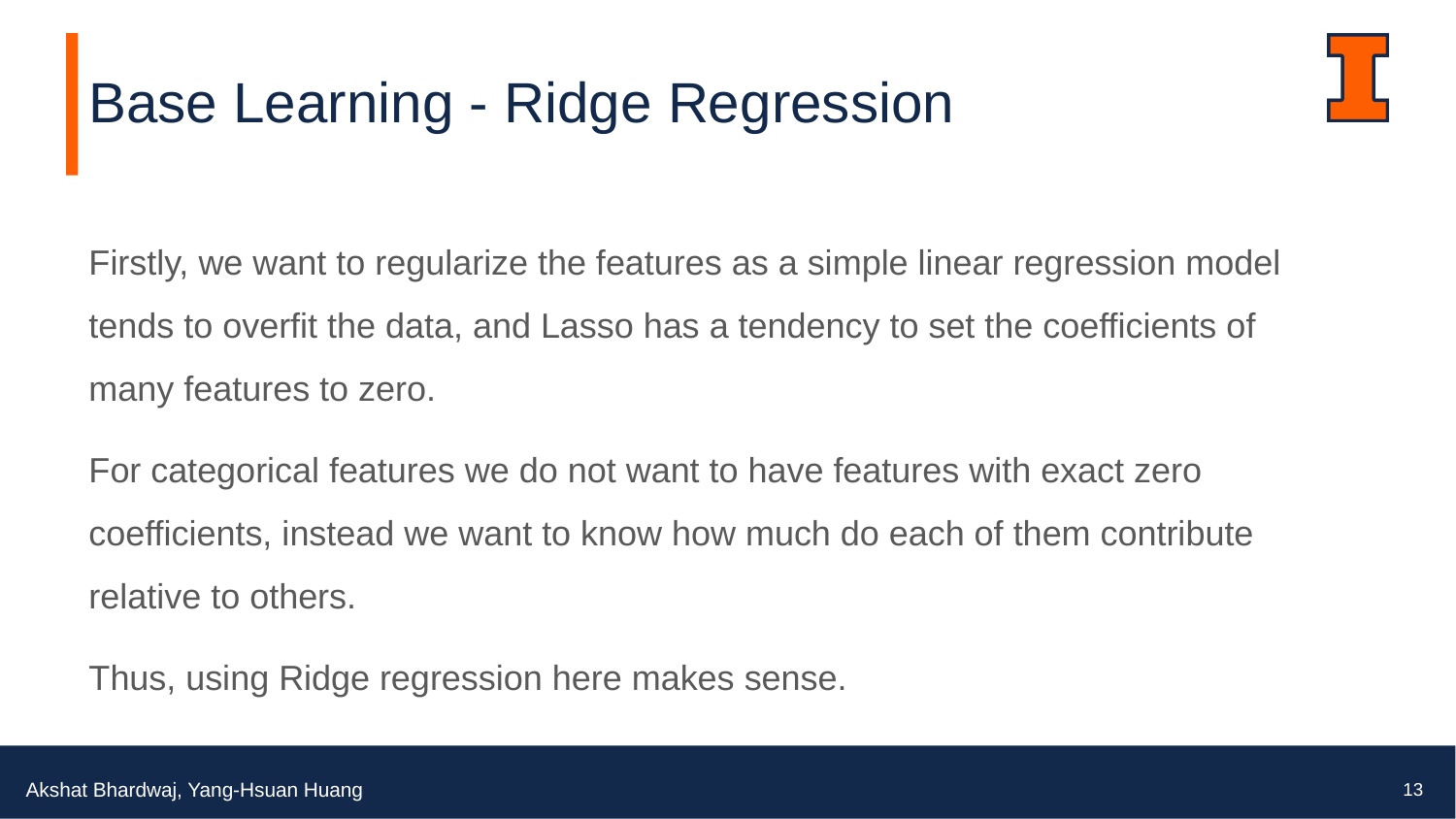

# Base Learning - Ridge Regression
Firstly, we want to regularize the features as a simple linear regression model tends to overfit the data, and Lasso has a tendency to set the coefficients of many features to zero.
For categorical features we do not want to have features with exact zero coefficients, instead we want to know how much do each of them contribute relative to others.
Thus, using Ridge regression here makes sense.
Akshat Bhardwaj, Yang-Hsuan Huang
13